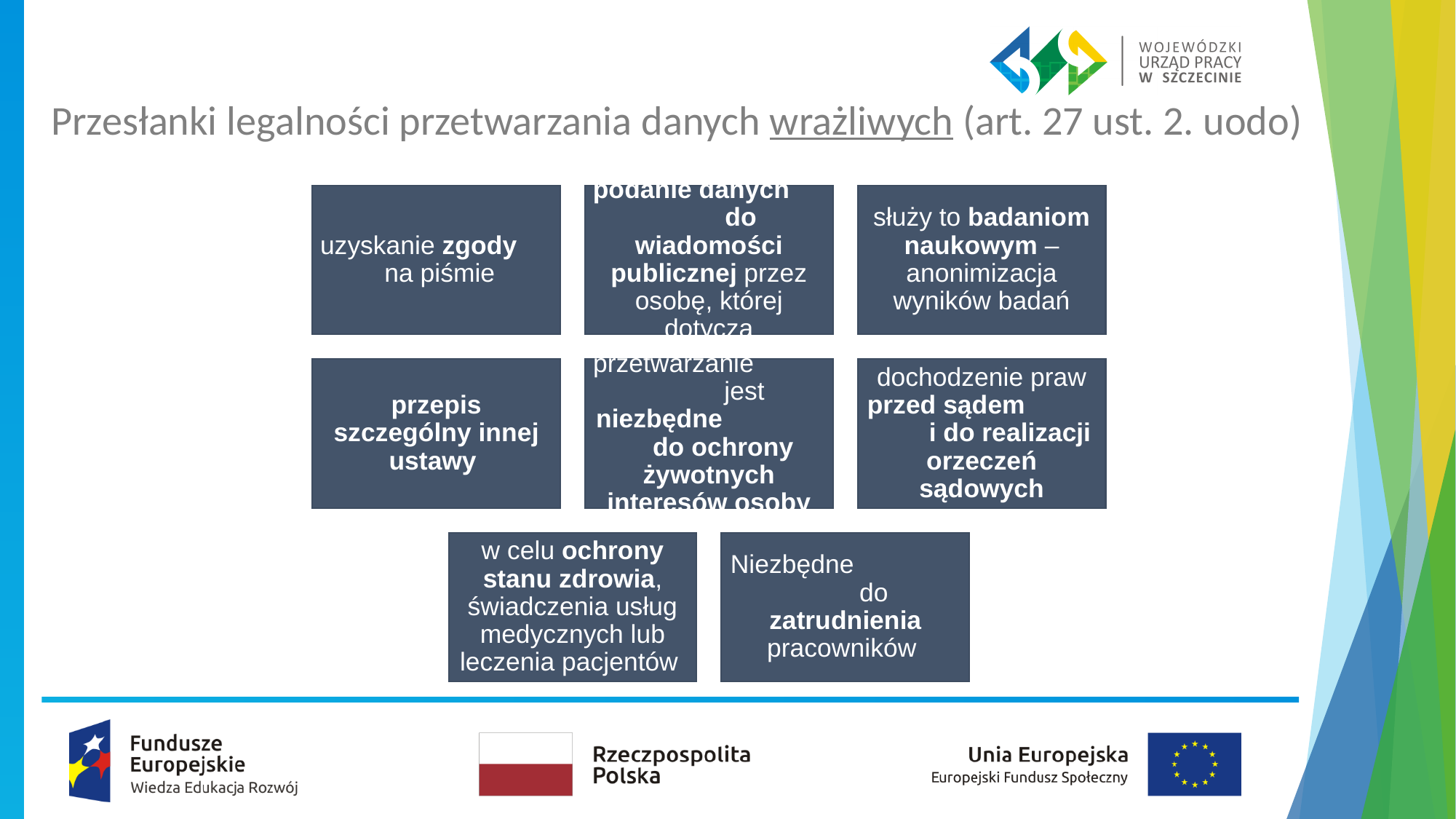

# Przesłanki legalności przetwarzania danych wrażliwych (art. 27 ust. 2. uodo)
uzyskanie zgody        na piśmie
podanie danych               do wiadomości publicznej przez osobę, której dotyczą
służy to badaniom naukowym – anonimizacja wyników badań
przepis szczególny innej ustawy
przetwarzanie                     jest niezbędne                   do ochrony żywotnych interesów osoby
dochodzenie praw przed sądem                   i do realizacji orzeczeń sądowych
w celu ochrony stanu zdrowia, świadczenia usług medycznych lub leczenia pacjentów
Niezbędne                        do zatrudnienia pracowników